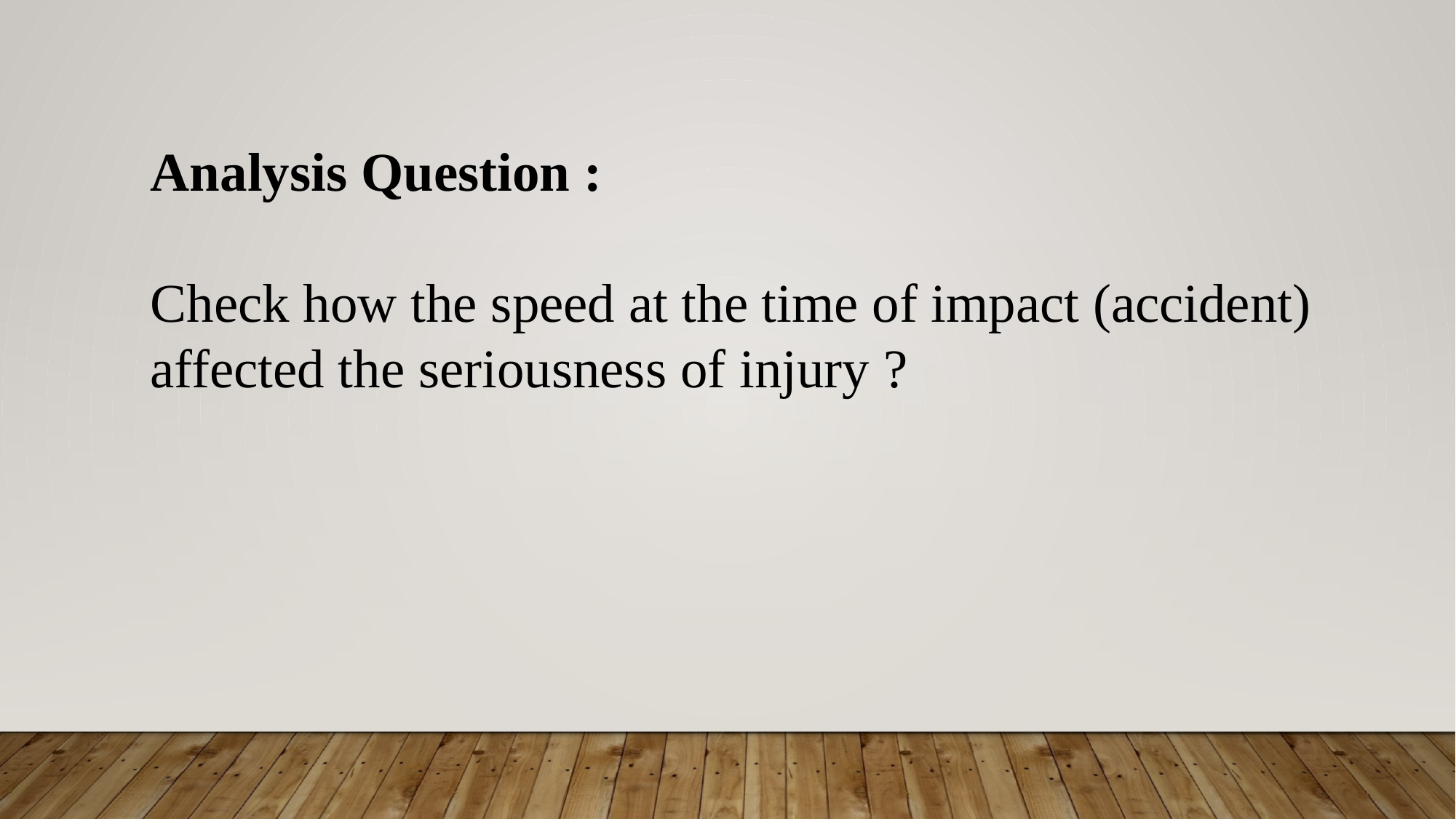

Analysis Question :

Check how the speed at the time of impact (accident) affected the seriousness of injury ?